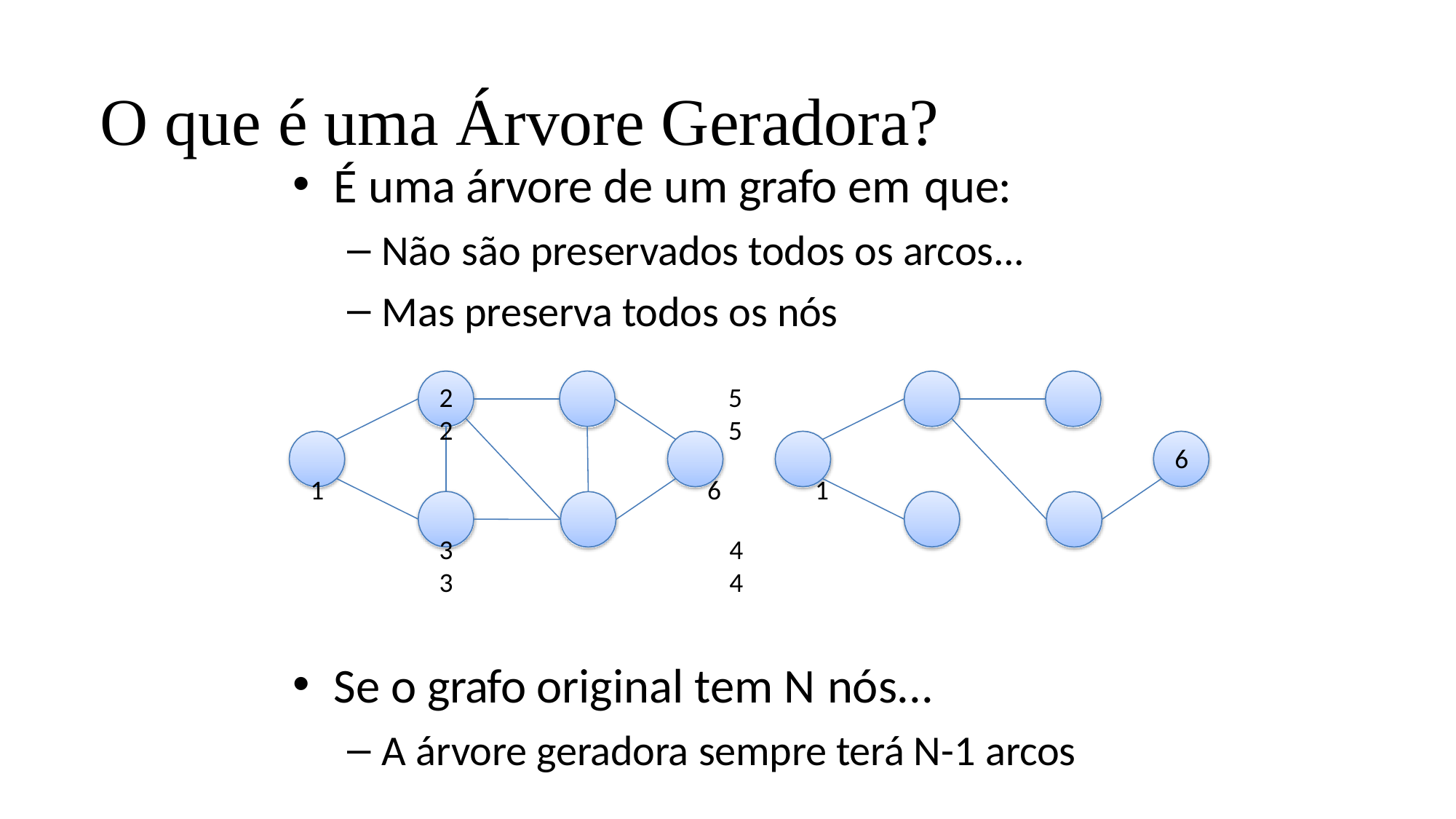

# O que é uma Árvore Geradora?
É uma árvore de um grafo em que:
Não são preservados todos os arcos...
Mas preserva todos os nós

2	5	2	5

1	6	1

3	4	3	4

Se o grafo original tem N nós...
A árvore geradora sempre terá N-1 arcos

6